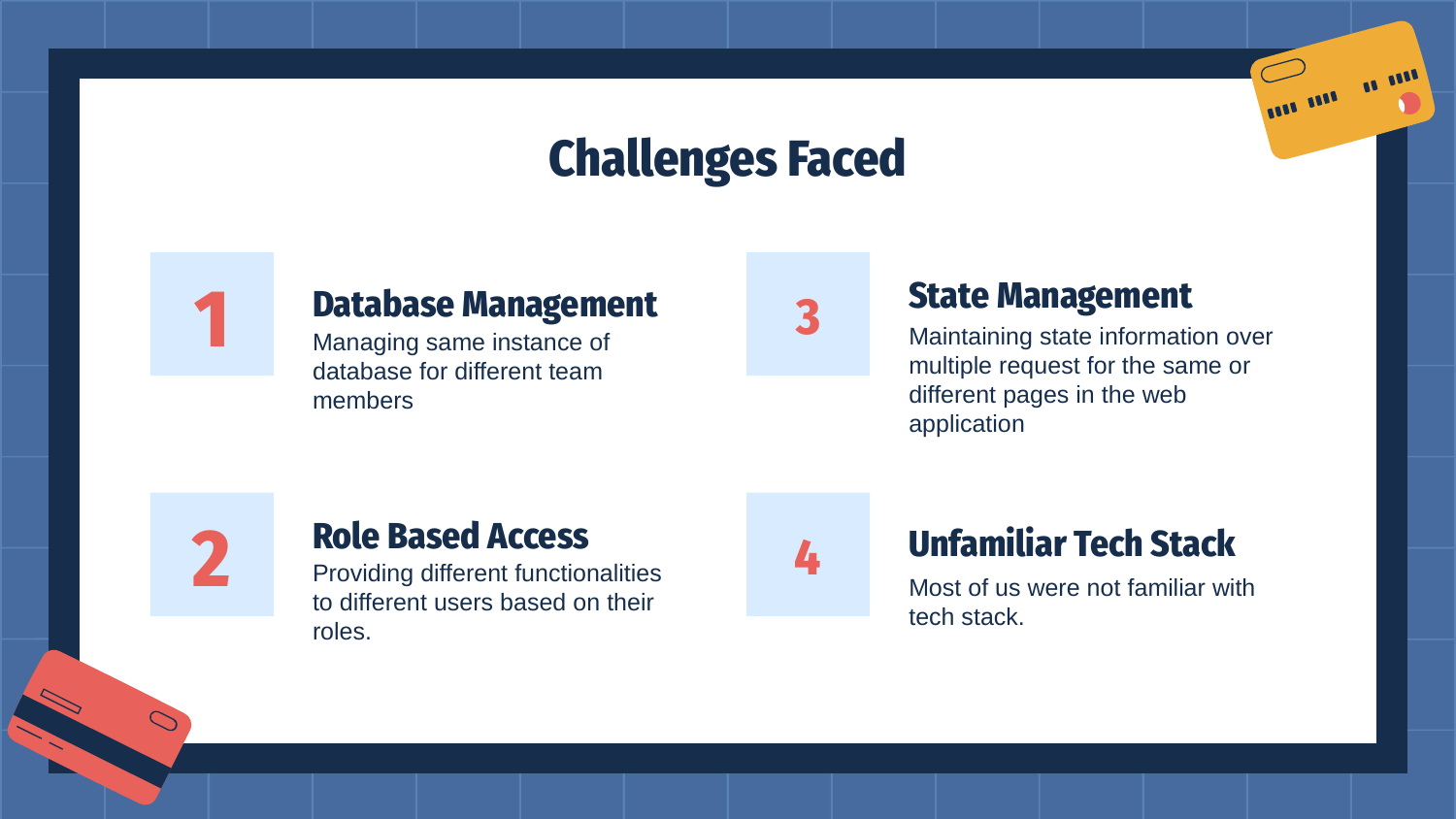

# Challenges Faced
State Management
1
3
Database Management
Managing same instance of database for different team members
Maintaining state information over multiple request for the same or different pages in the web application
Role Based Access
2
4
Unfamiliar Tech Stack
Providing different functionalities to different users based on their roles.
Most of us were not familiar with tech stack.